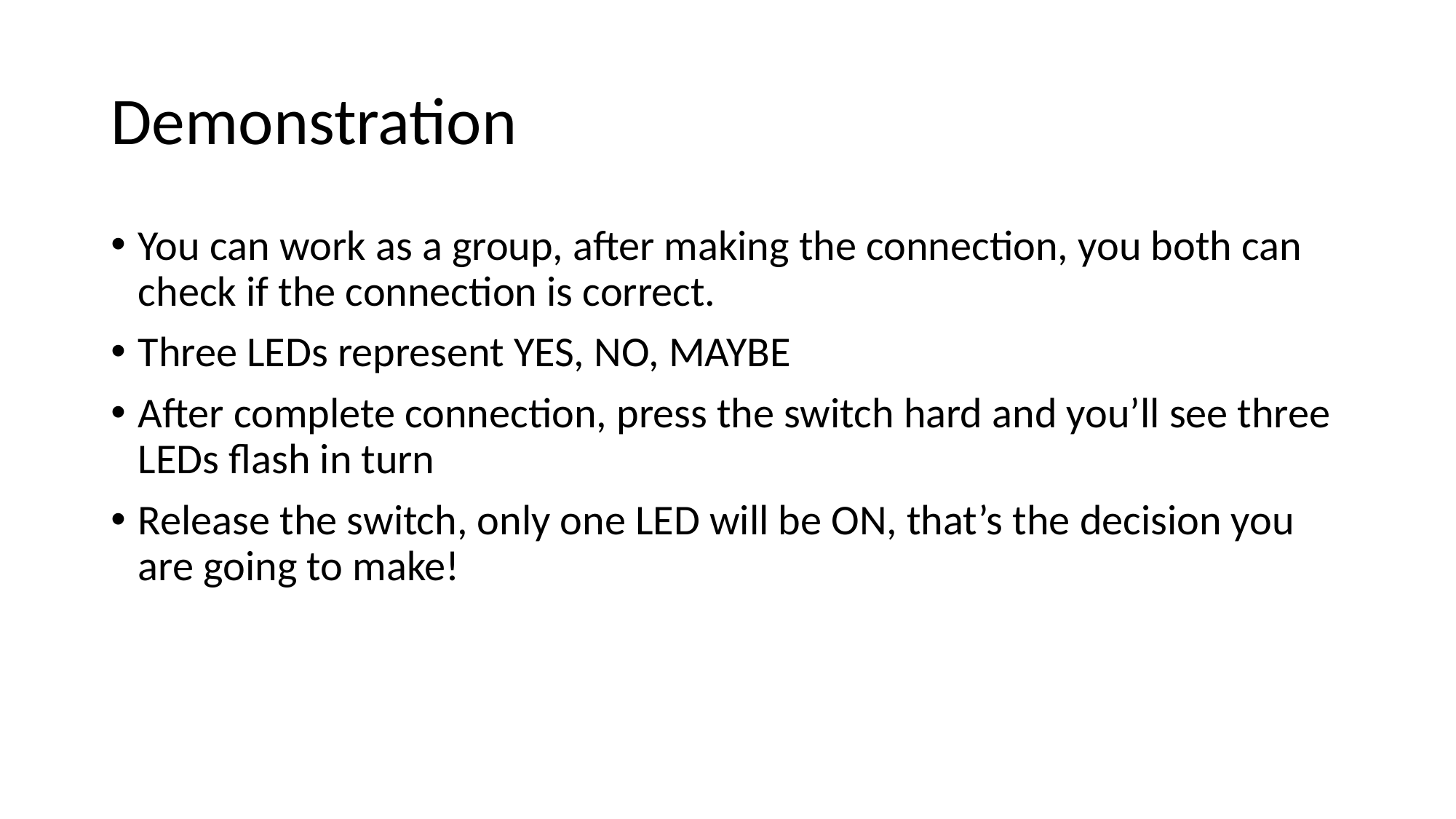

# Demonstration
You can work as a group, after making the connection, you both can check if the connection is correct.
Three LEDs represent YES, NO, MAYBE
After complete connection, press the switch hard and you’ll see three LEDs flash in turn
Release the switch, only one LED will be ON, that’s the decision you are going to make!